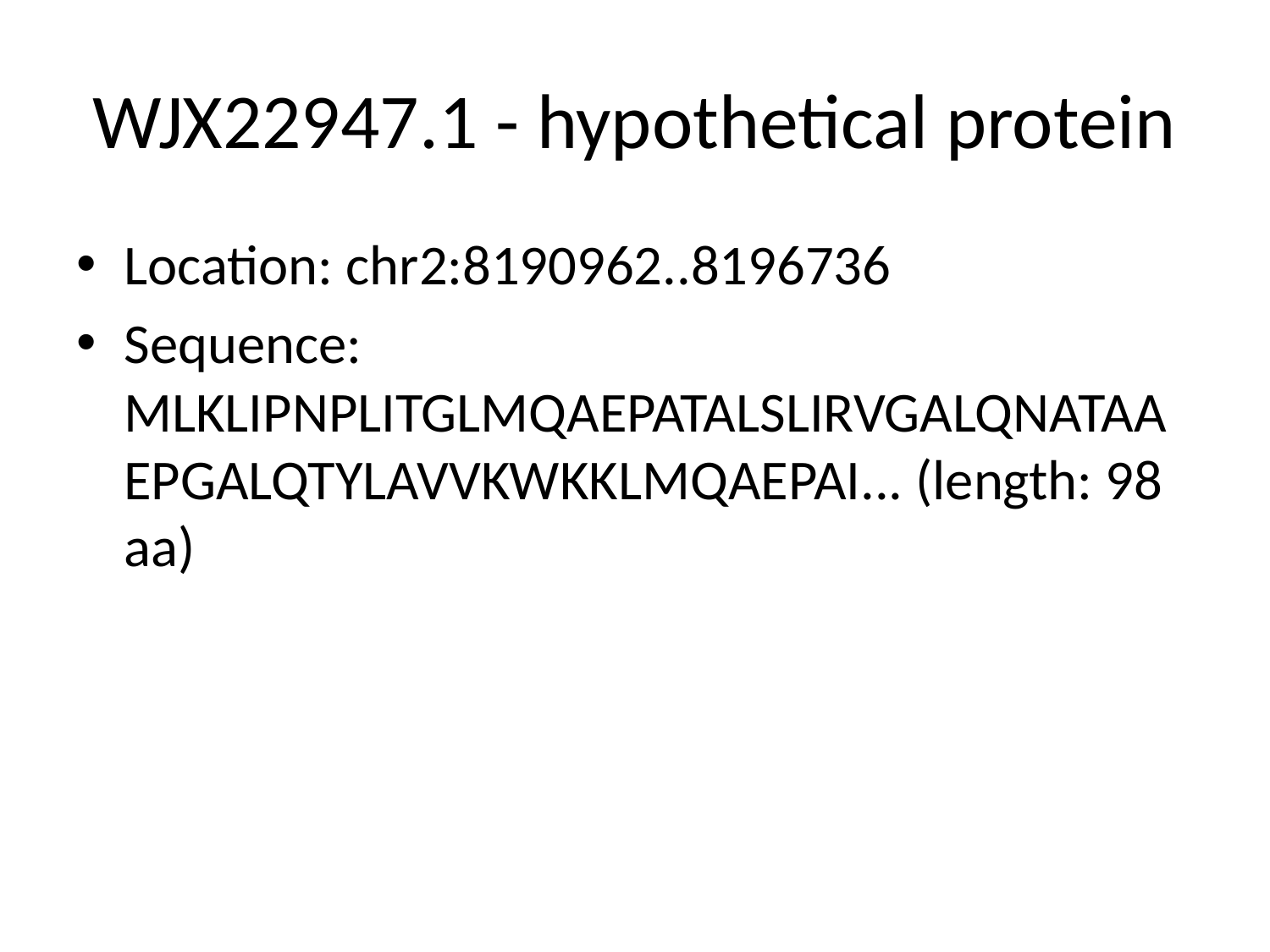

# WJX22947.1 - hypothetical protein
Location: chr2:8190962..8196736
Sequence: MLKLIPNPLITGLMQAEPATALSLIRVGALQNATAAEPGALQTYLAVVKWKKLMQAEPAI... (length: 98 aa)